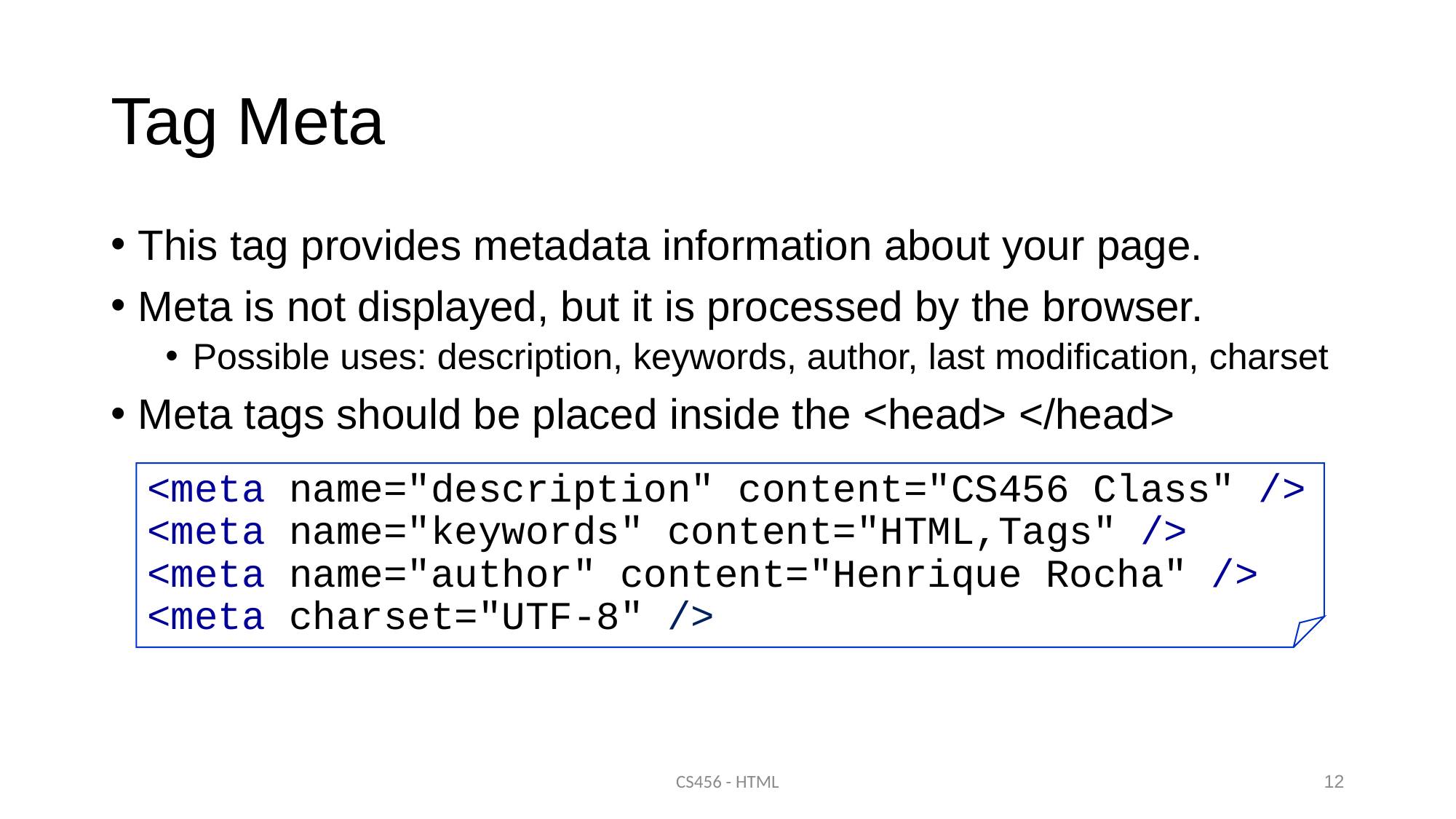

# Tag Meta
This tag provides metadata information about your page.
Meta is not displayed, but it is processed by the browser.
Possible uses: description, keywords, author, last modification, charset
Meta tags should be placed inside the <head> </head>

<meta name="description" content="CS456 Class" />
<meta name="keywords" content="HTML,Tags" />
<meta name="author" content="Henrique Rocha" />
<meta charset="UTF-8" />

CS456 - HTML
12